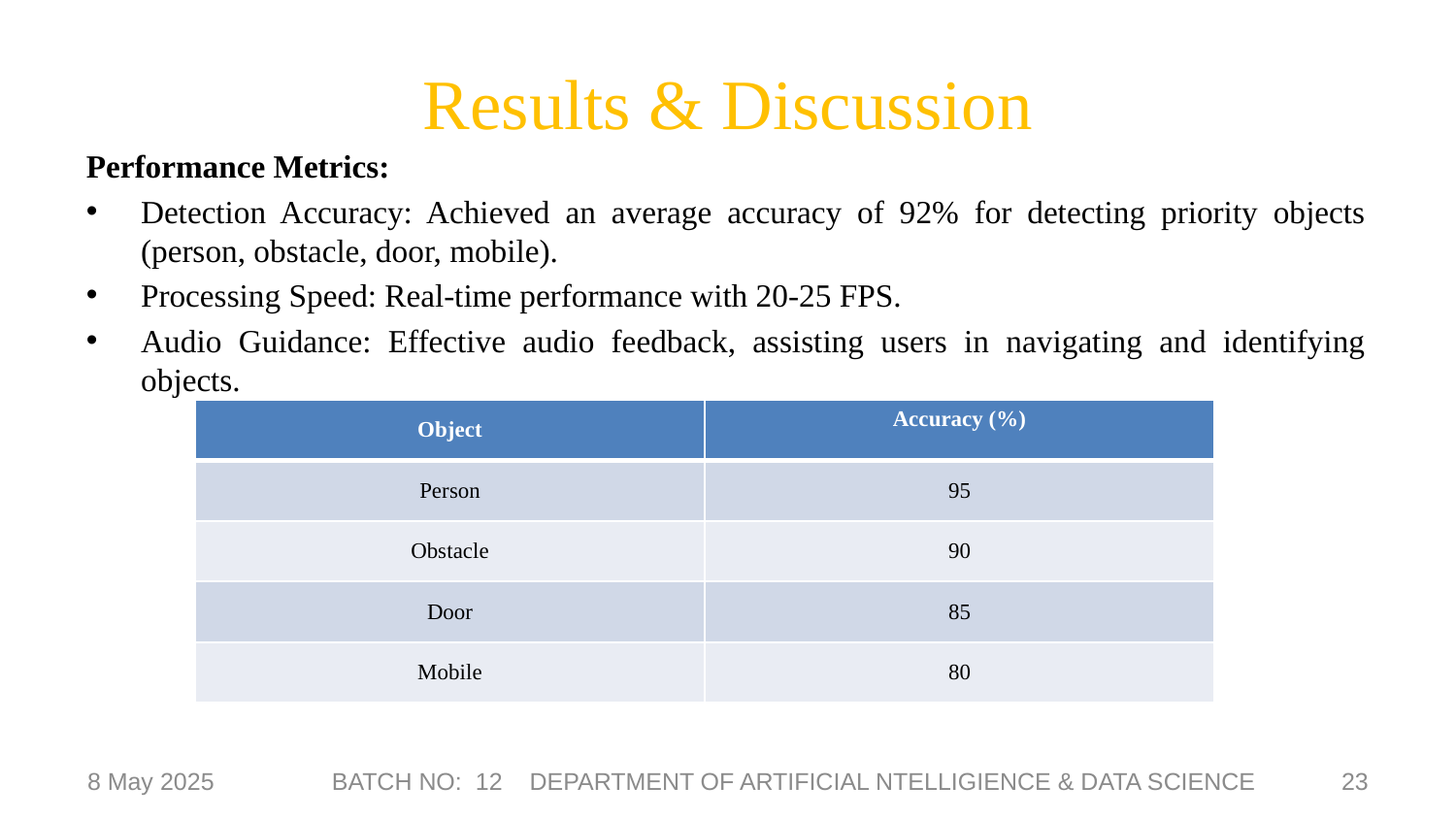

# Results & Discussion
Performance Metrics:
Detection Accuracy: Achieved an average accuracy of 92% for detecting priority objects (person, obstacle, door, mobile).
Processing Speed: Real-time performance with 20-25 FPS.
Audio Guidance: Effective audio feedback, assisting users in navigating and identifying objects.

| Object | Accuracy (%) |
| --- | --- |
| Person | 95 |
| Obstacle | 90 |
| Door | 85 |
| Mobile | 80 |
8 May 2025
23
BATCH NO:  12    DEPARTMENT OF ARTIFICIAL NTELLIGIENCE & DATA SCIENCE